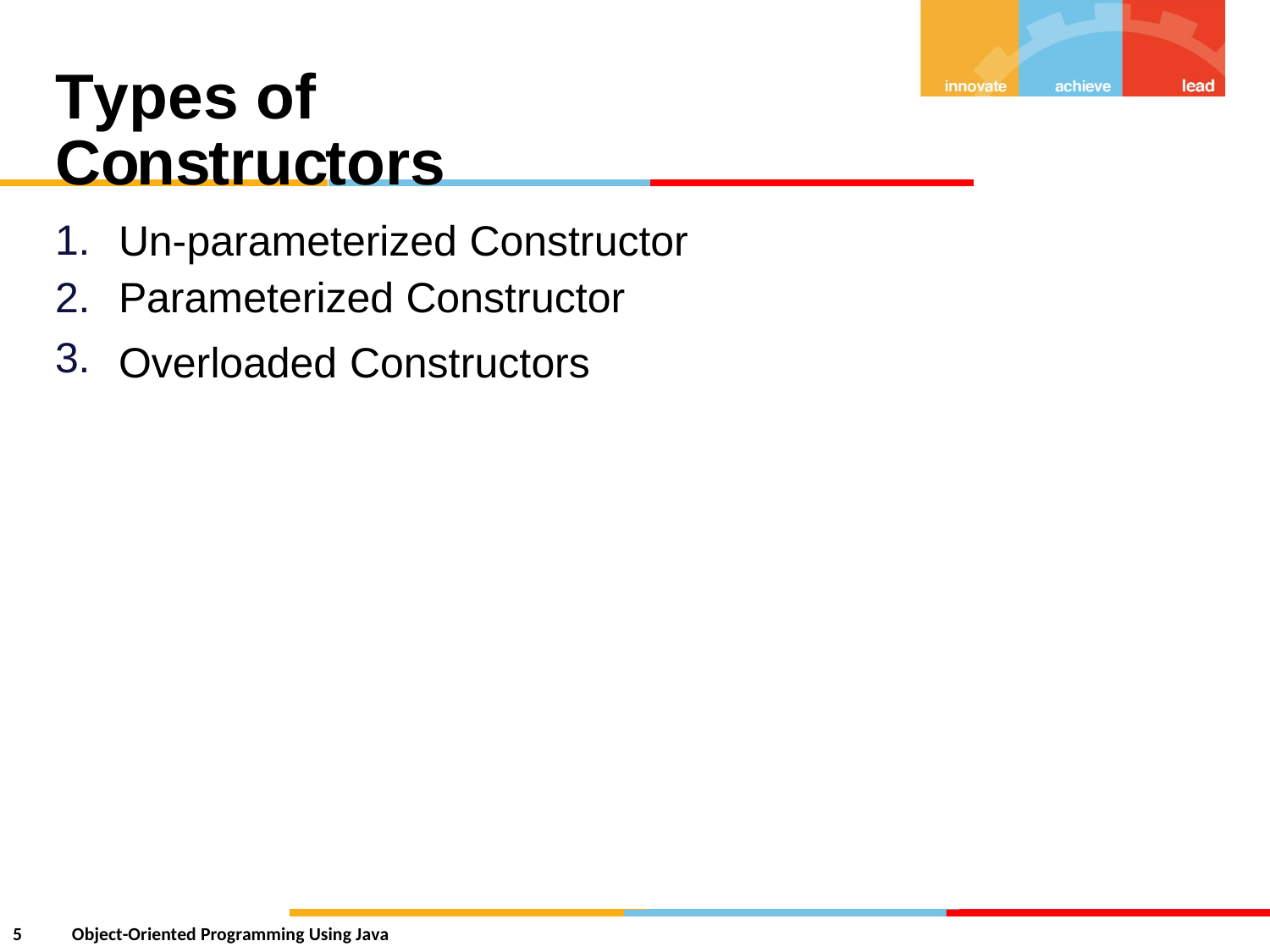

Types of Constructors

1.
2.
3.
Un-parameterized Constructor
Parameterized Constructor
Overloaded
Constructors

5
Object-Oriented Programming Using Java